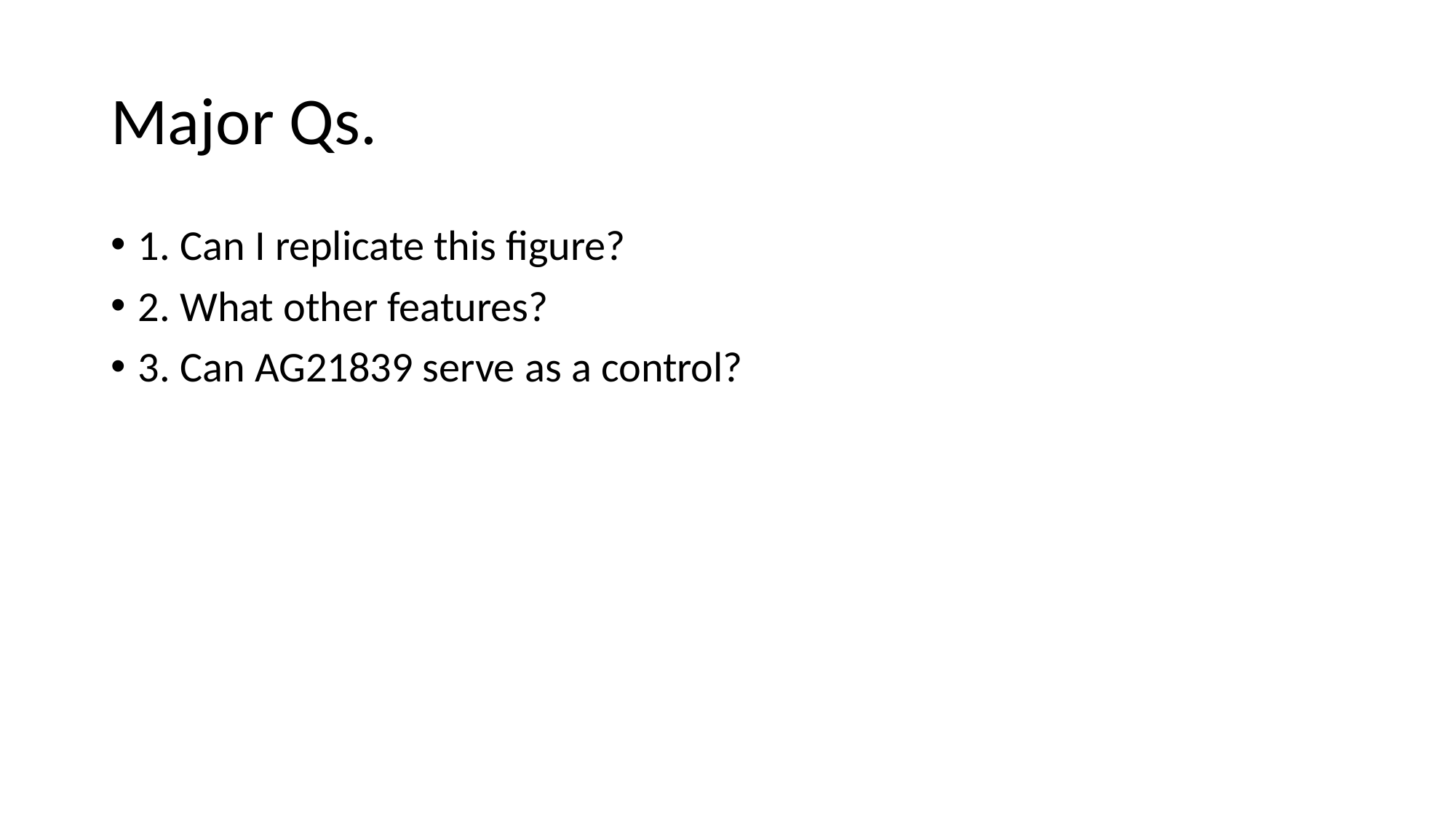

# Major Qs.
1. Can I replicate this figure?
2. What other features?
3. Can AG21839 serve as a control?